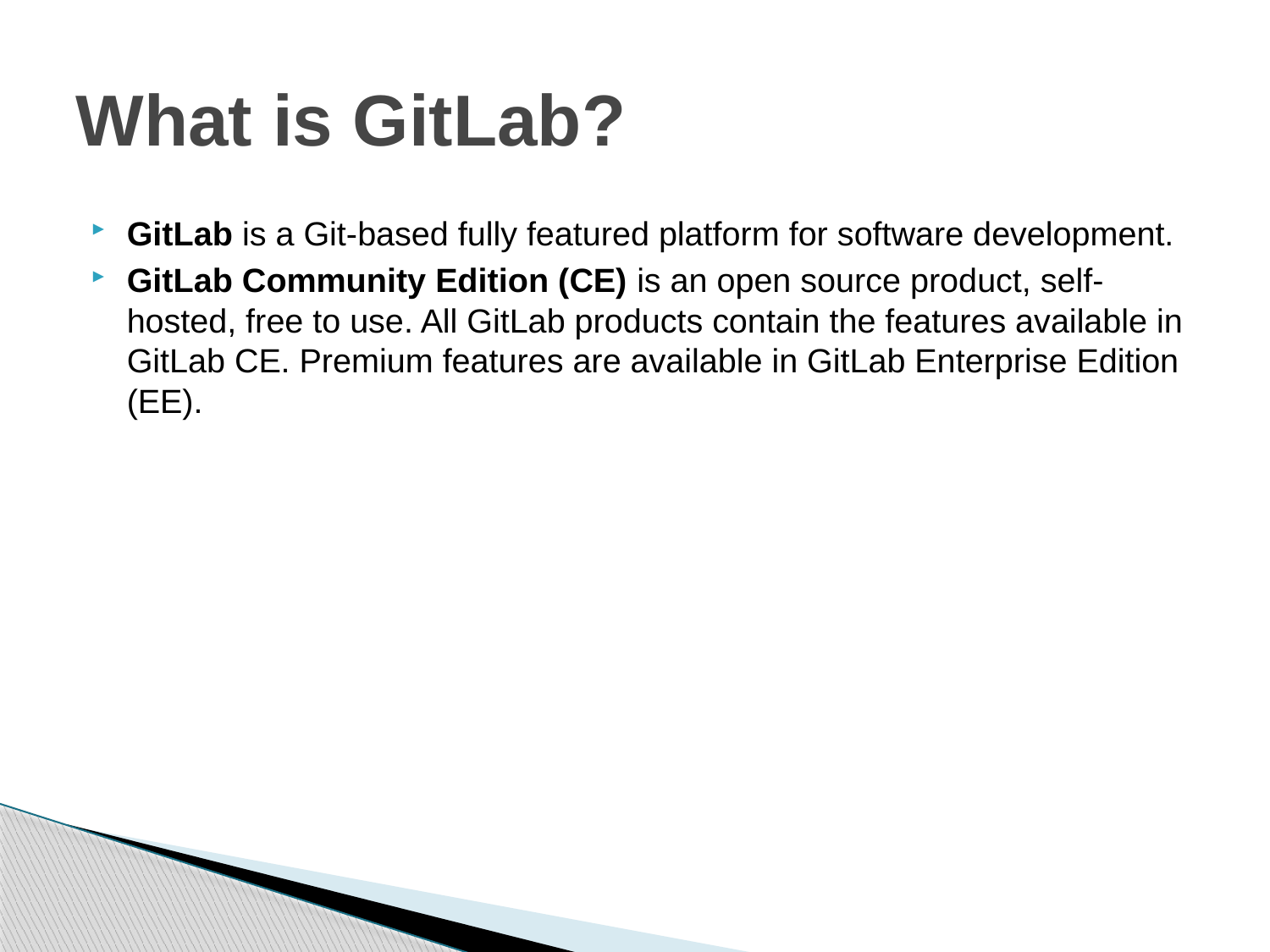

# What is GitLab?
GitLab is a Git-based fully featured platform for software development.
GitLab Community Edition (CE) is an open source product, self-hosted, free to use. All GitLab products contain the features available in GitLab CE. Premium features are available in GitLab Enterprise Edition (EE).